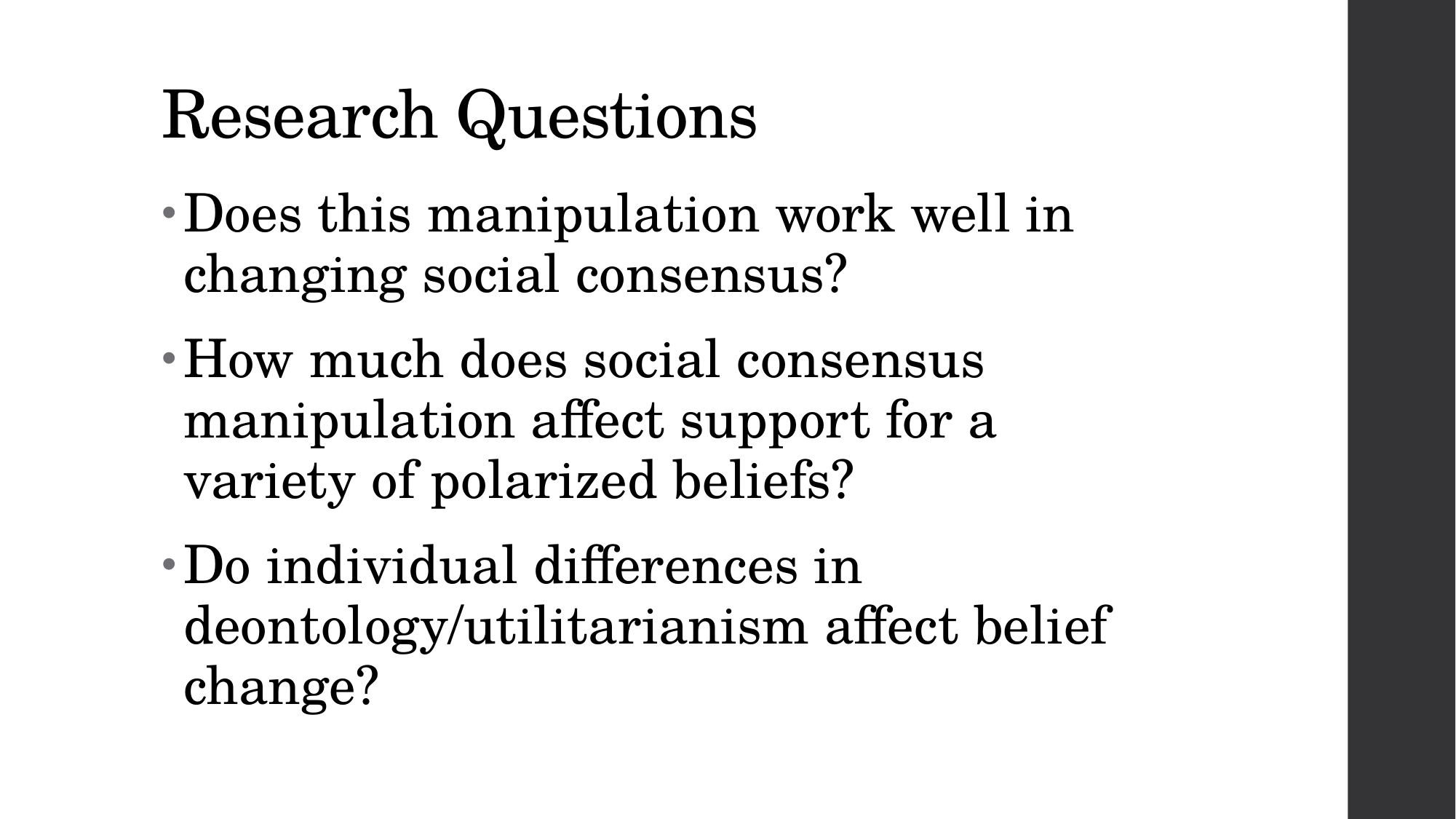

# Research Questions
Does this manipulation work well in changing social consensus?
How much does social consensus manipulation affect support for a variety of polarized beliefs?
Do individual differences in deontology/utilitarianism affect belief change?